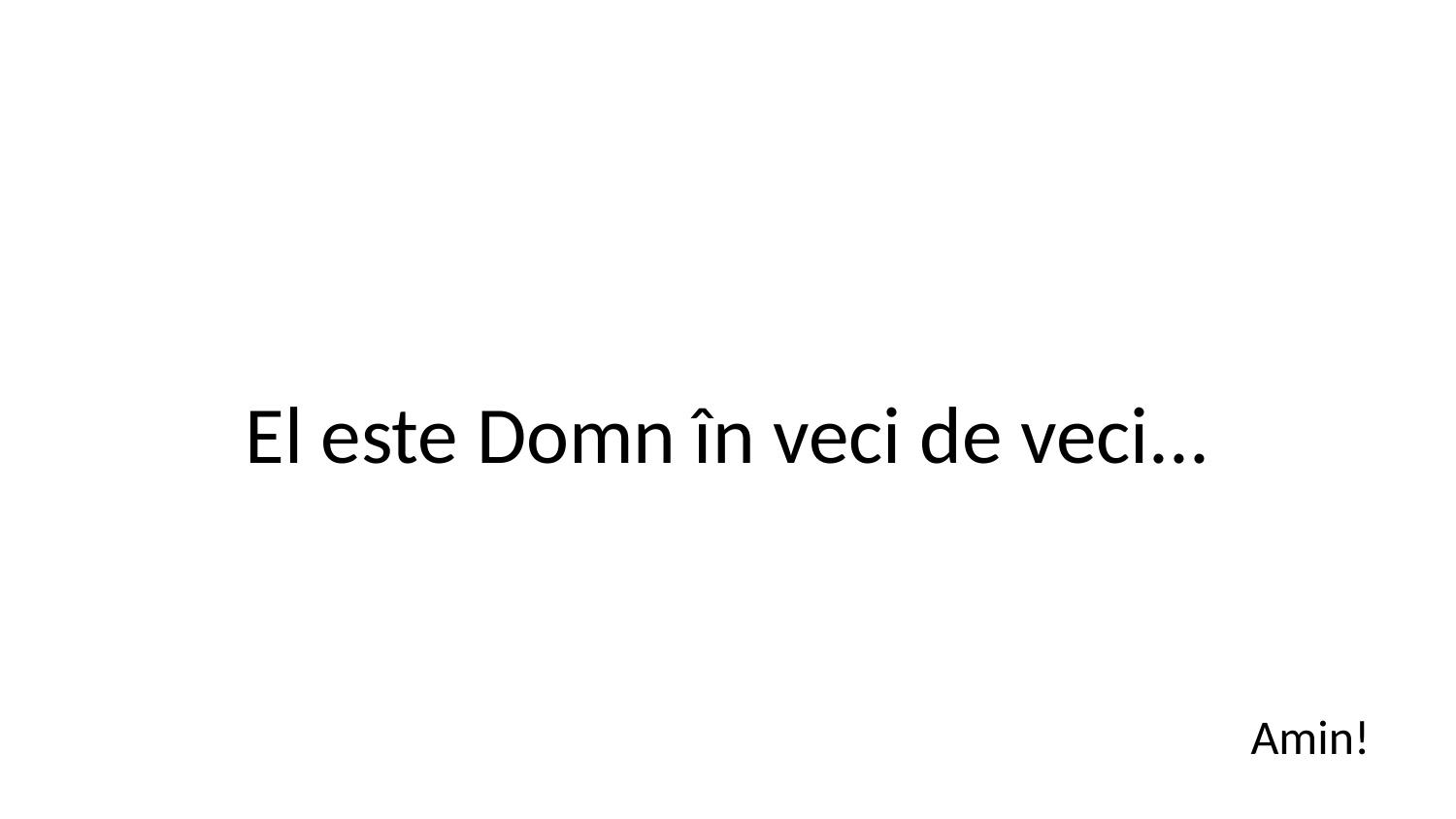

El este Domn în veci de veci...

Amin!